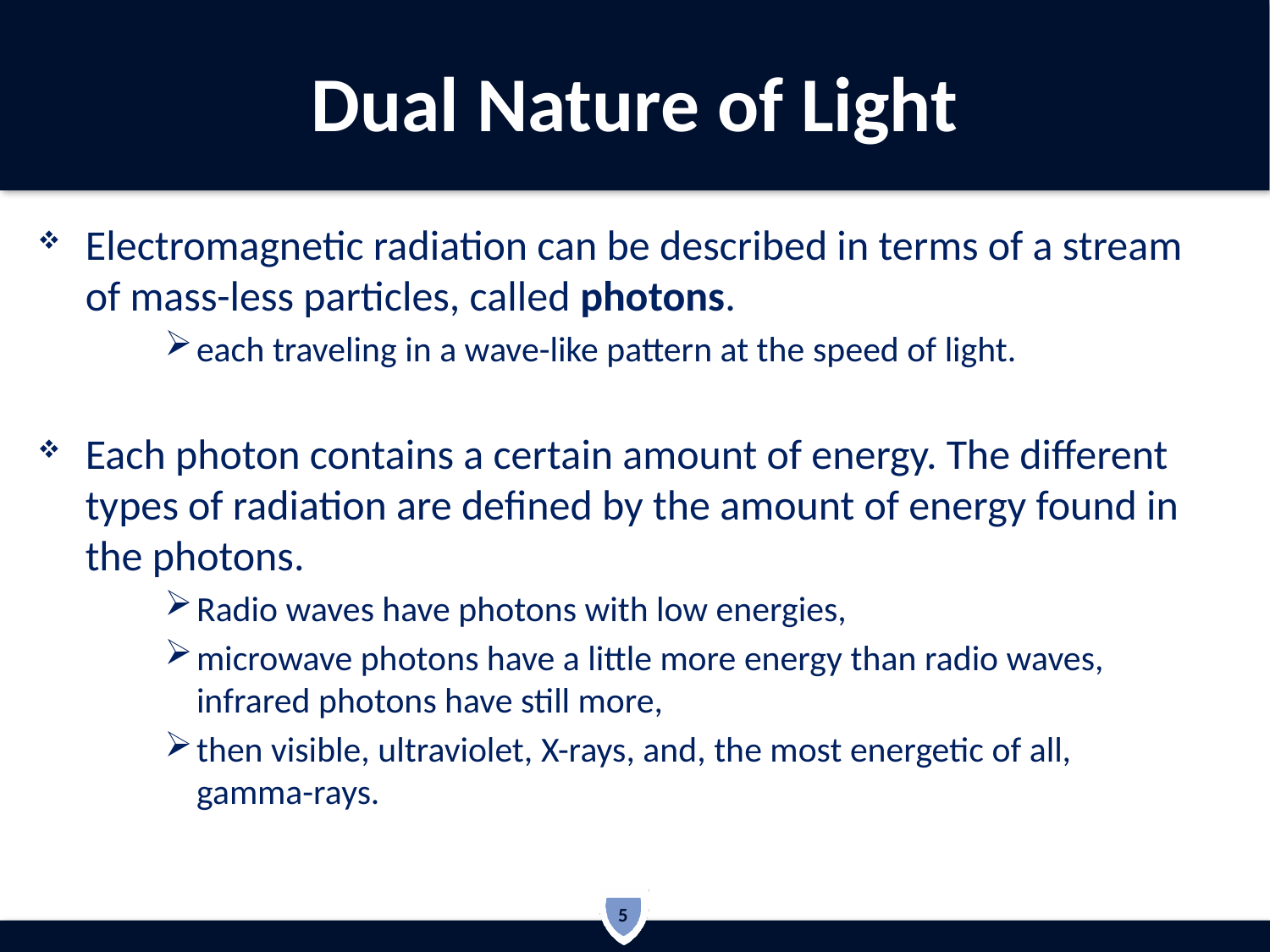

# Dual Nature of Light
Electromagnetic radiation can be described in terms of a stream of mass-less particles, called photons.
each traveling in a wave-like pattern at the speed of light.

Each photon contains a certain amount of energy. The different types of radiation are defined by the amount of energy found in the photons.
Radio waves have photons with low energies,
microwave photons have a little more energy than radio waves, infrared photons have still more,
then visible, ultraviolet, X-rays, and, the most energetic of all, gamma-rays.
5